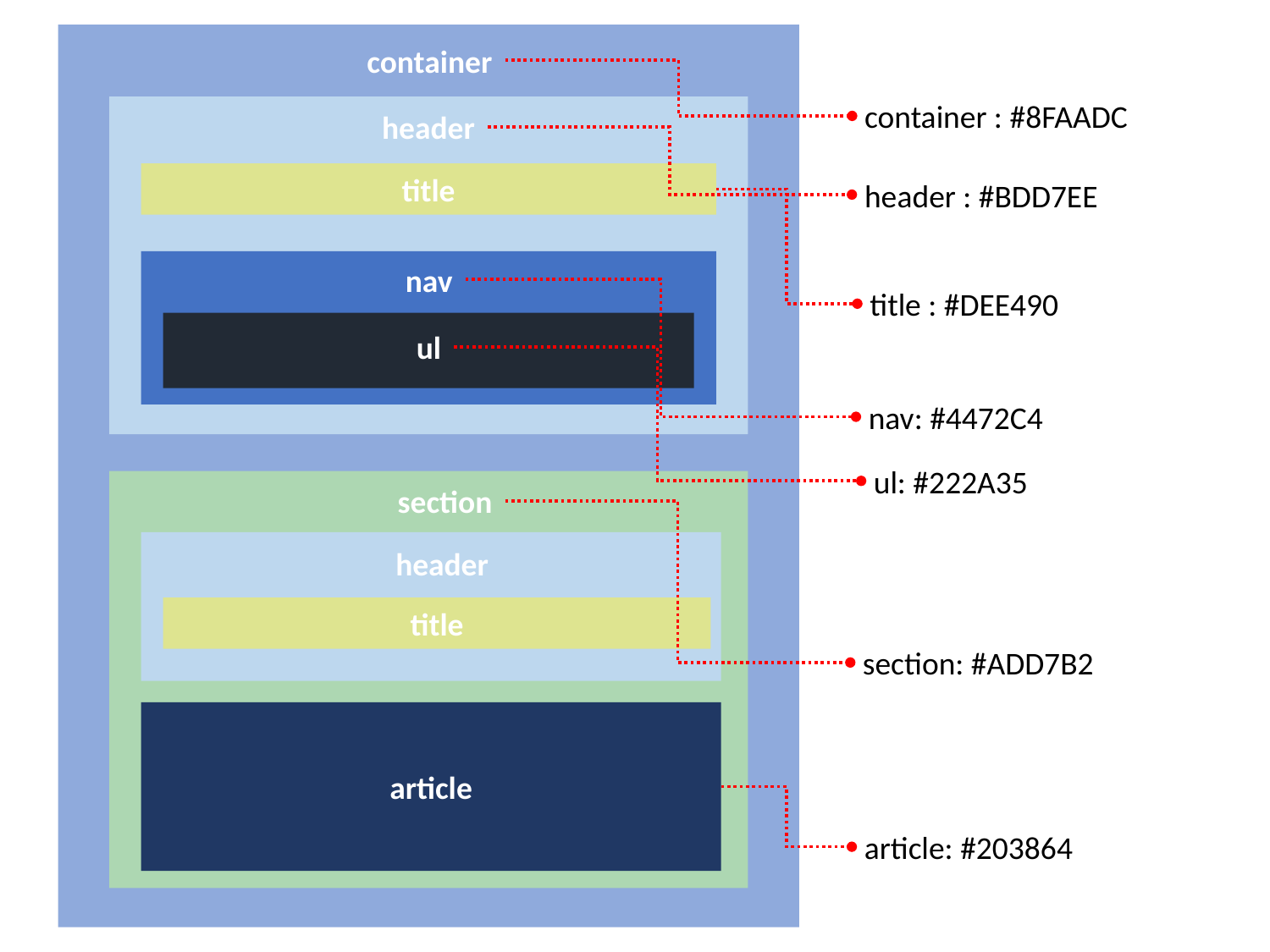

container
container : #8FAADC

header
title
header : #BDD7EE

nav
title : #DEE490

ul
nav: #4472C4
ul: #222A35

section

header
title
section: #ADD7B2
article
article: #203864